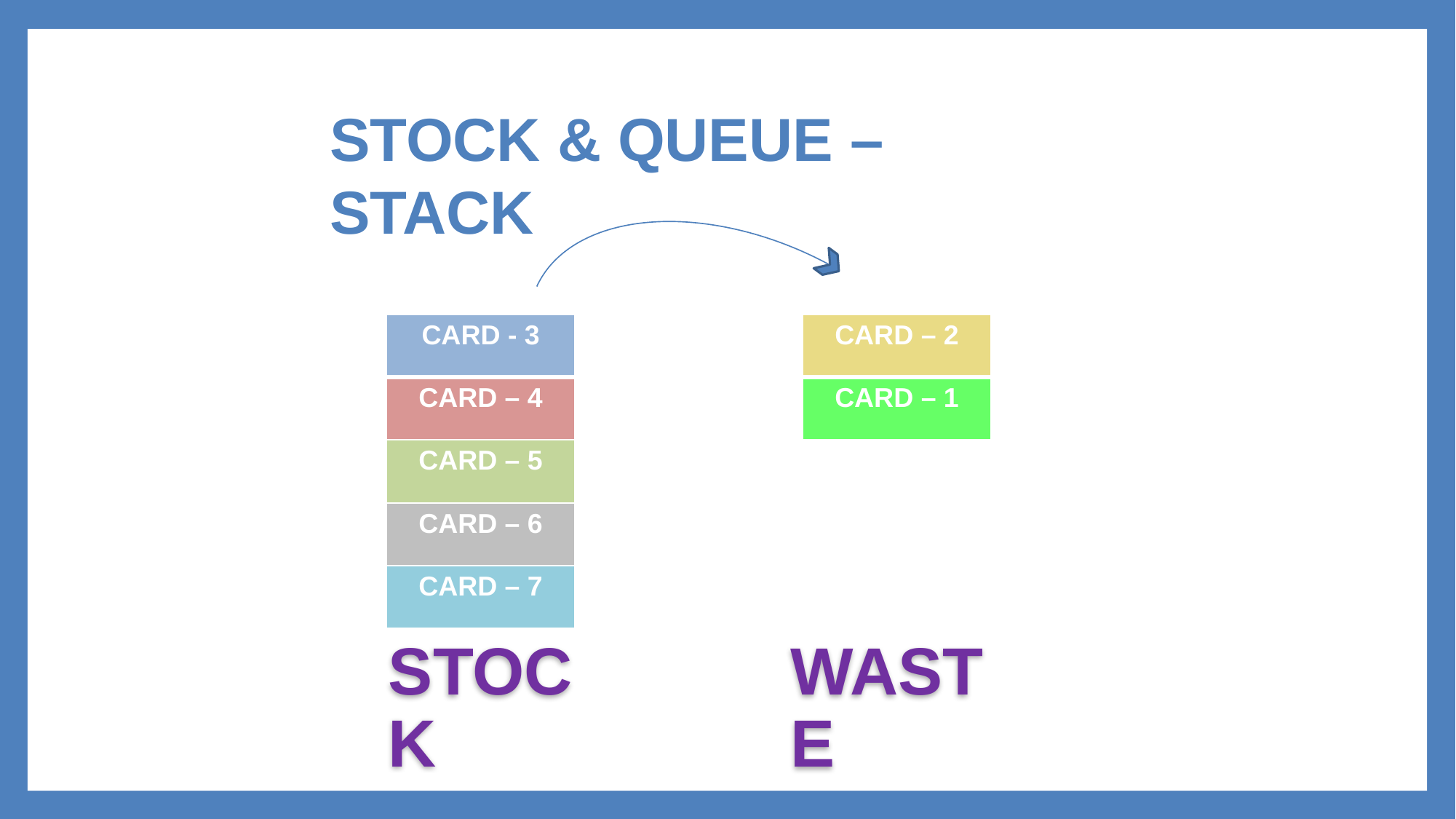

STOCK & QUEUE – STACK

| CARD – 2 |
| --- |
| CARD – 1 |
| CARD - 3 |
| --- |
| CARD – 4 |
| CARD – 5 |
| CARD – 6 |
| CARD – 7 |
# STOCK
WASTE